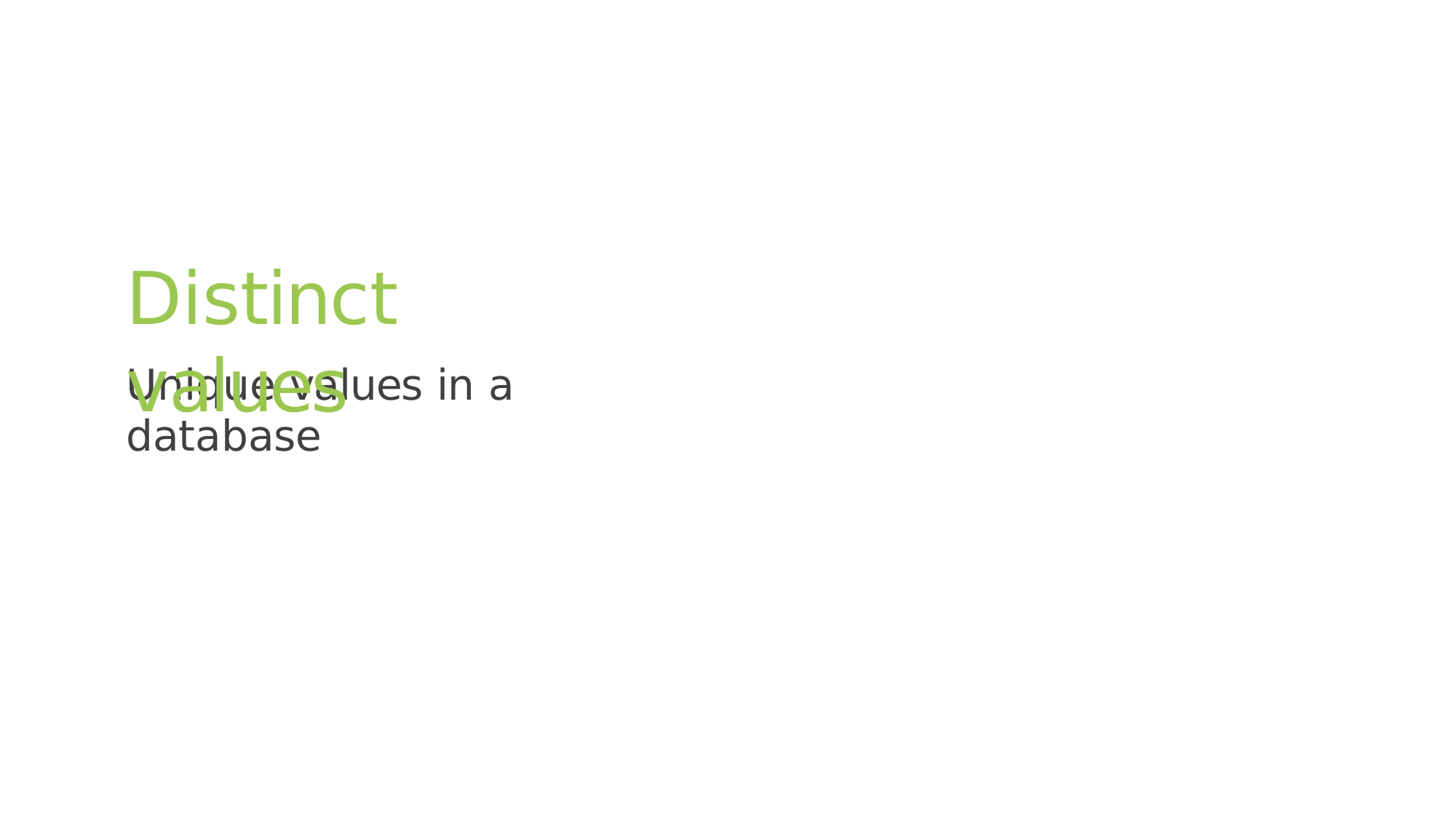

Distinct values
Unique values in a database
16